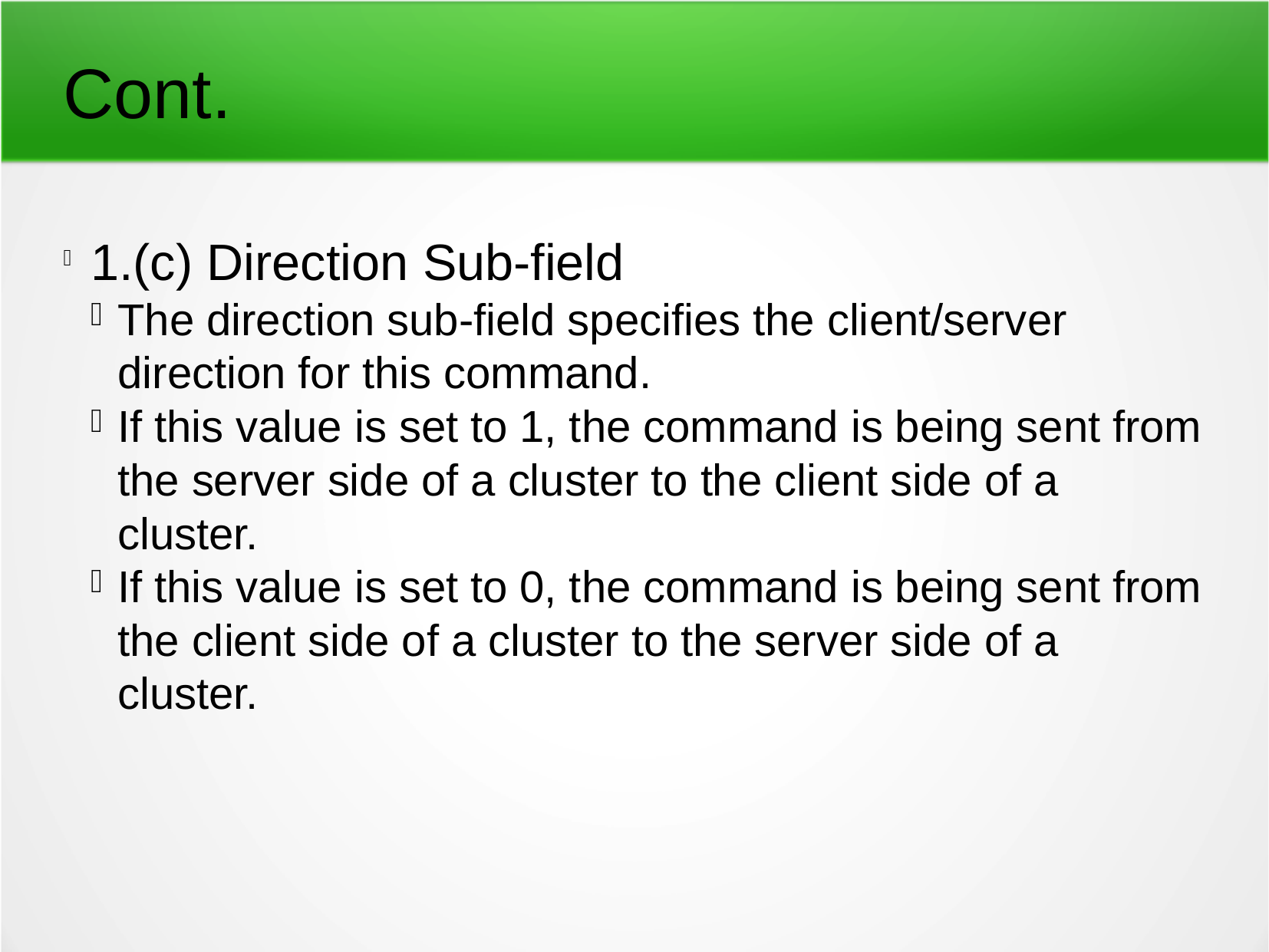

Cont.
1.(c) Direction Sub-field
The direction sub-field specifies the client/server direction for this command.
If this value is set to 1, the command is being sent from the server side of a cluster to the client side of a cluster.
If this value is set to 0, the command is being sent from the client side of a cluster to the server side of a cluster.